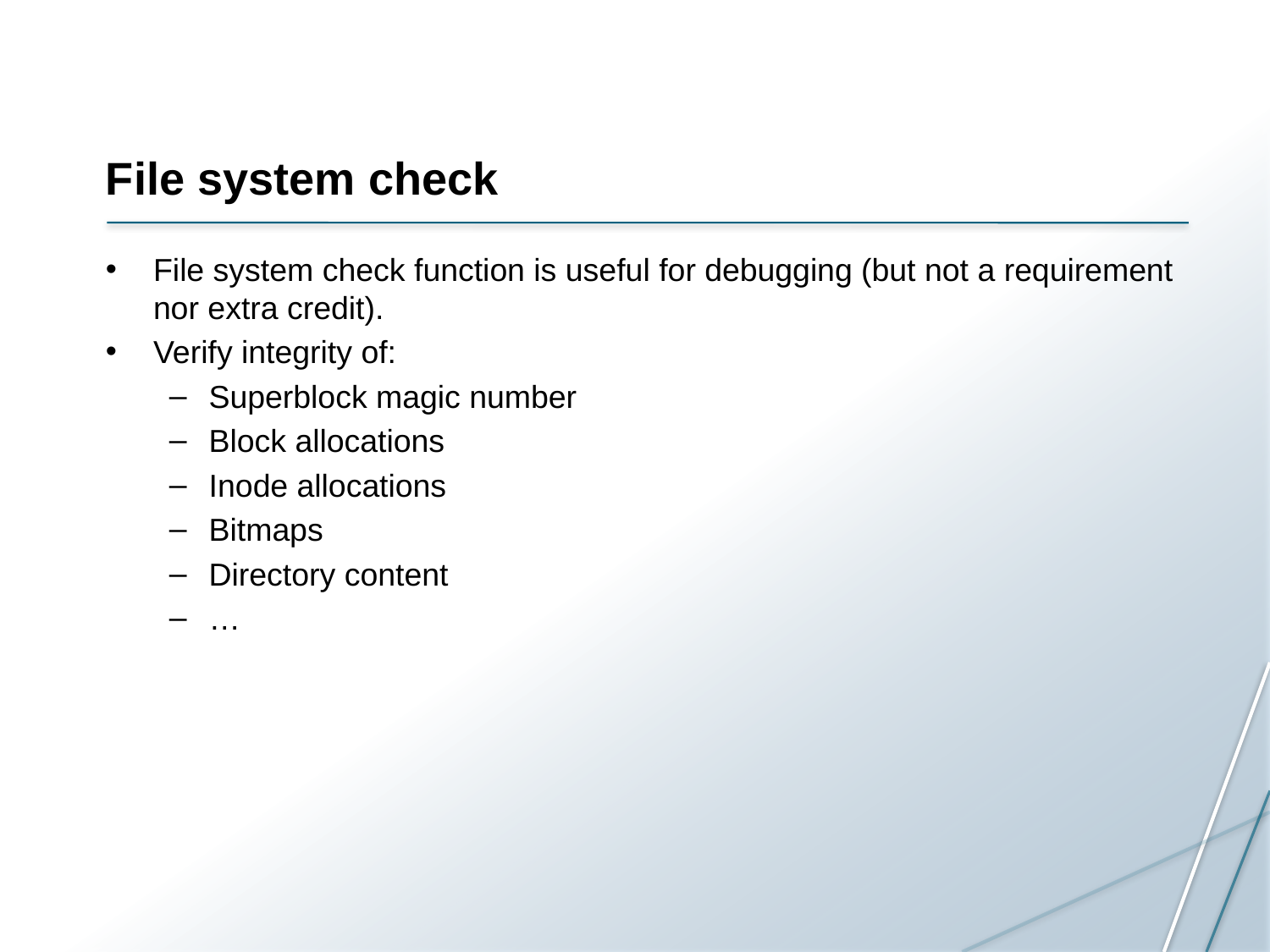

# File system check
File system check function is useful for debugging (but not a requirement nor extra credit).
Verify integrity of:
Superblock magic number
Block allocations
Inode allocations
Bitmaps
Directory content
…